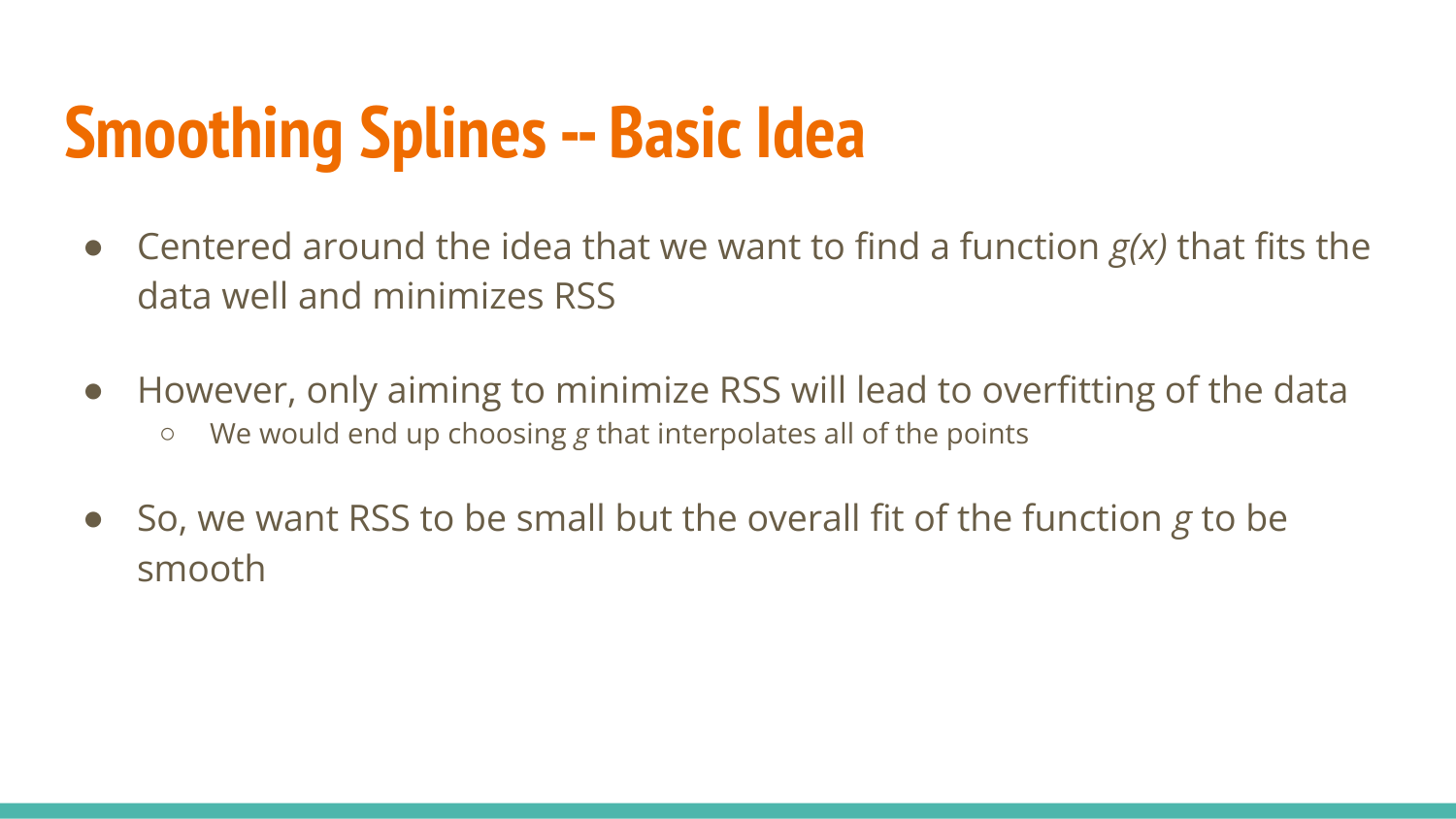

# Smoothing Splines -- Basic Idea
Centered around the idea that we want to find a function g(x) that fits the data well and minimizes RSS
However, only aiming to minimize RSS will lead to overfitting of the data
We would end up choosing g that interpolates all of the points
So, we want RSS to be small but the overall fit of the function g to be smooth